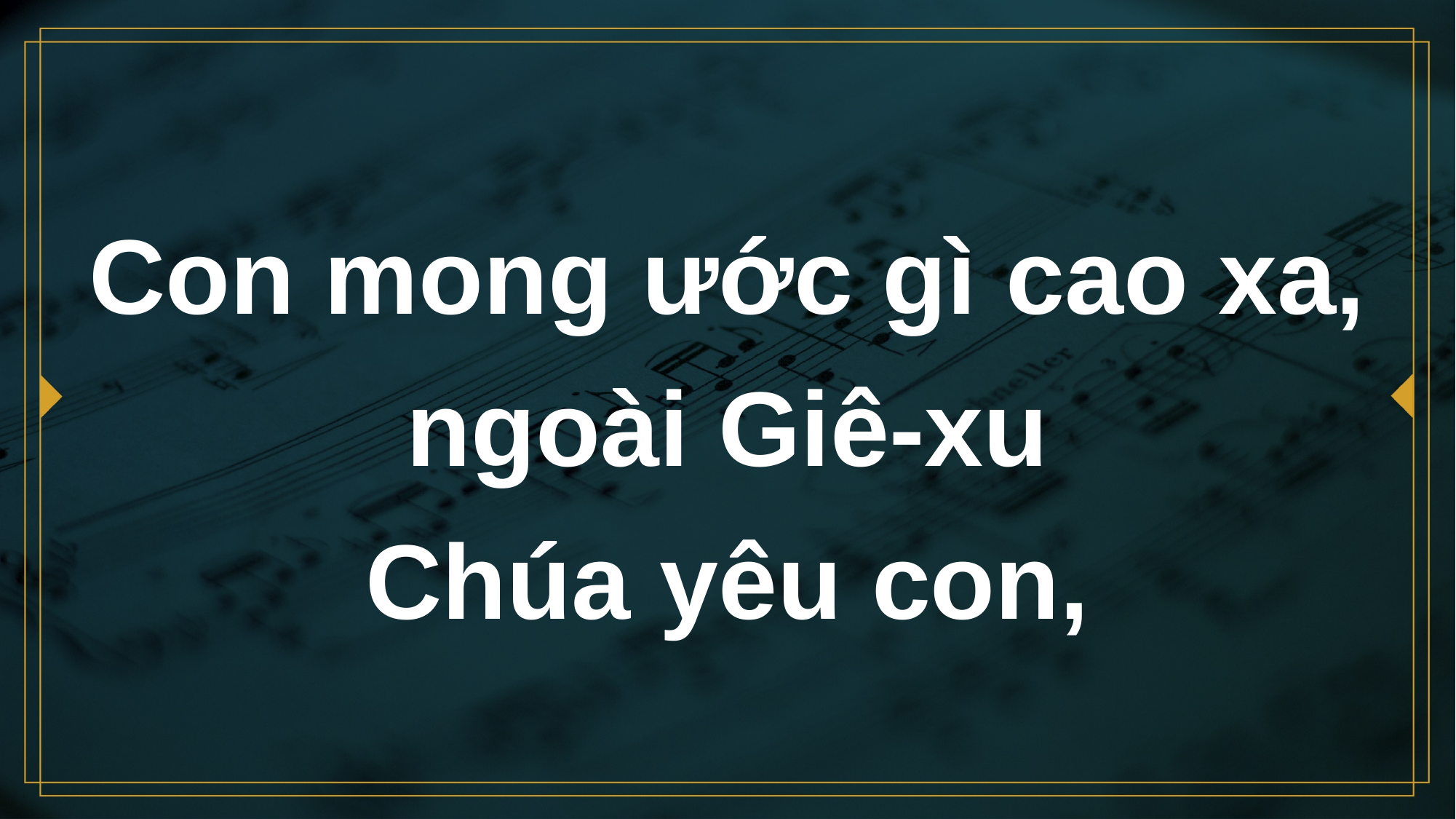

# Con mong ước gì cao xa, ngoài Giê-xu Chúa yêu con,